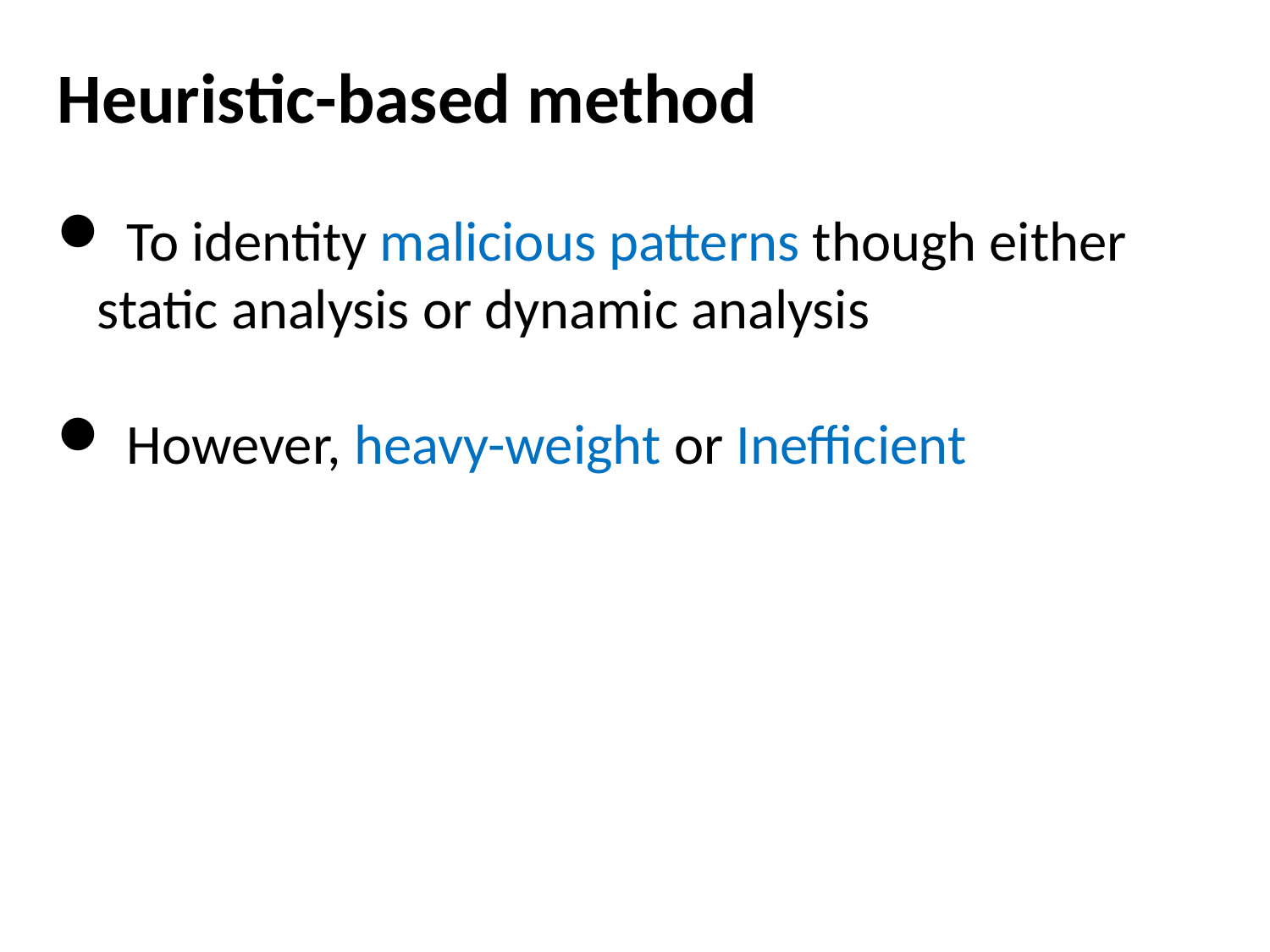

Heuristic-based method

 To identity malicious patterns though either static analysis or dynamic analysis

 However, heavy-weight or Inefficient